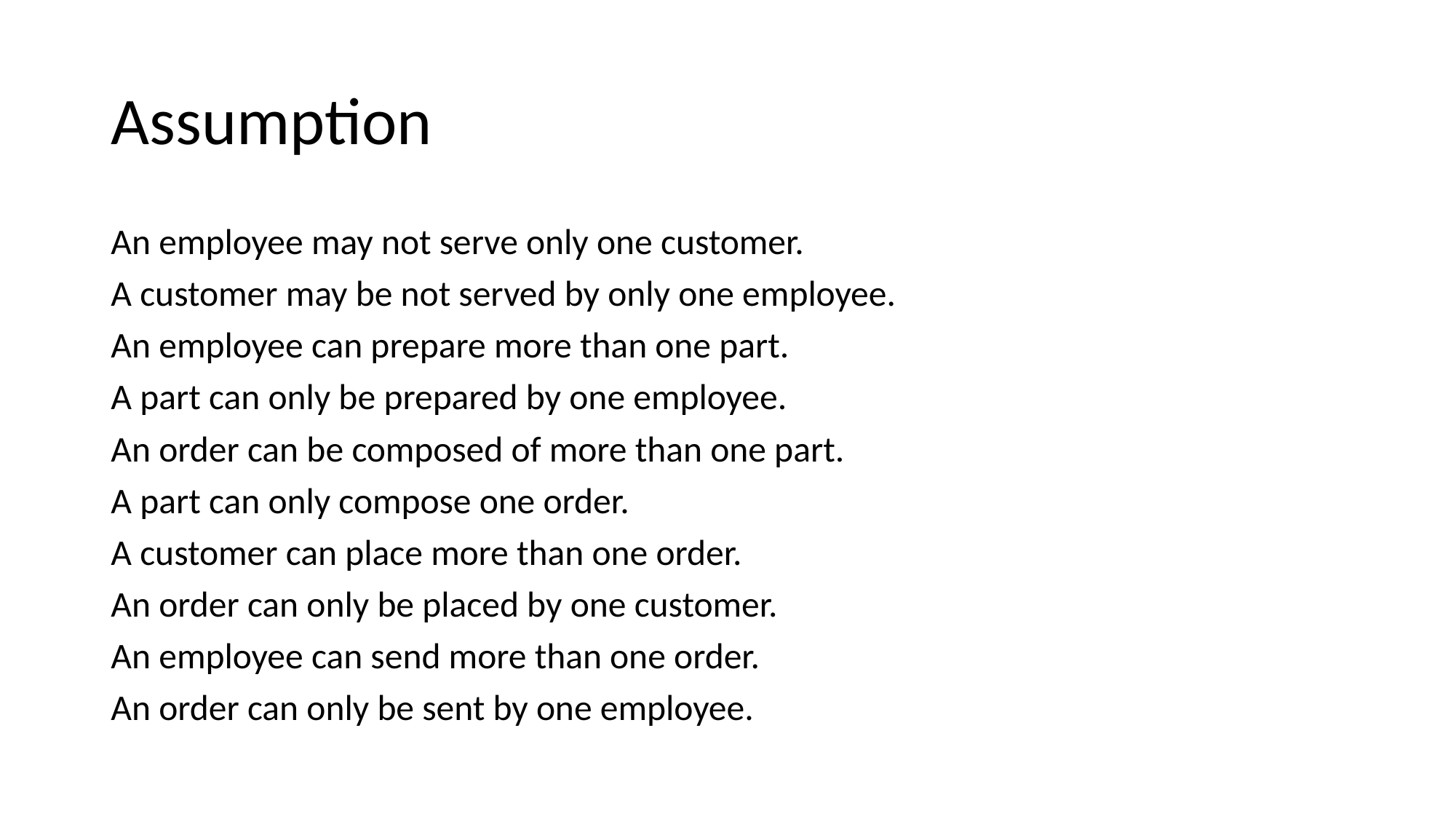

# Assumption
An employee may not serve only one customer.
A customer may be not served by only one employee.
An employee can prepare more than one part.
A part can only be prepared by one employee.
An order can be composed of more than one part.
A part can only compose one order.
A customer can place more than one order.
An order can only be placed by one customer.
An employee can send more than one order.
An order can only be sent by one employee.